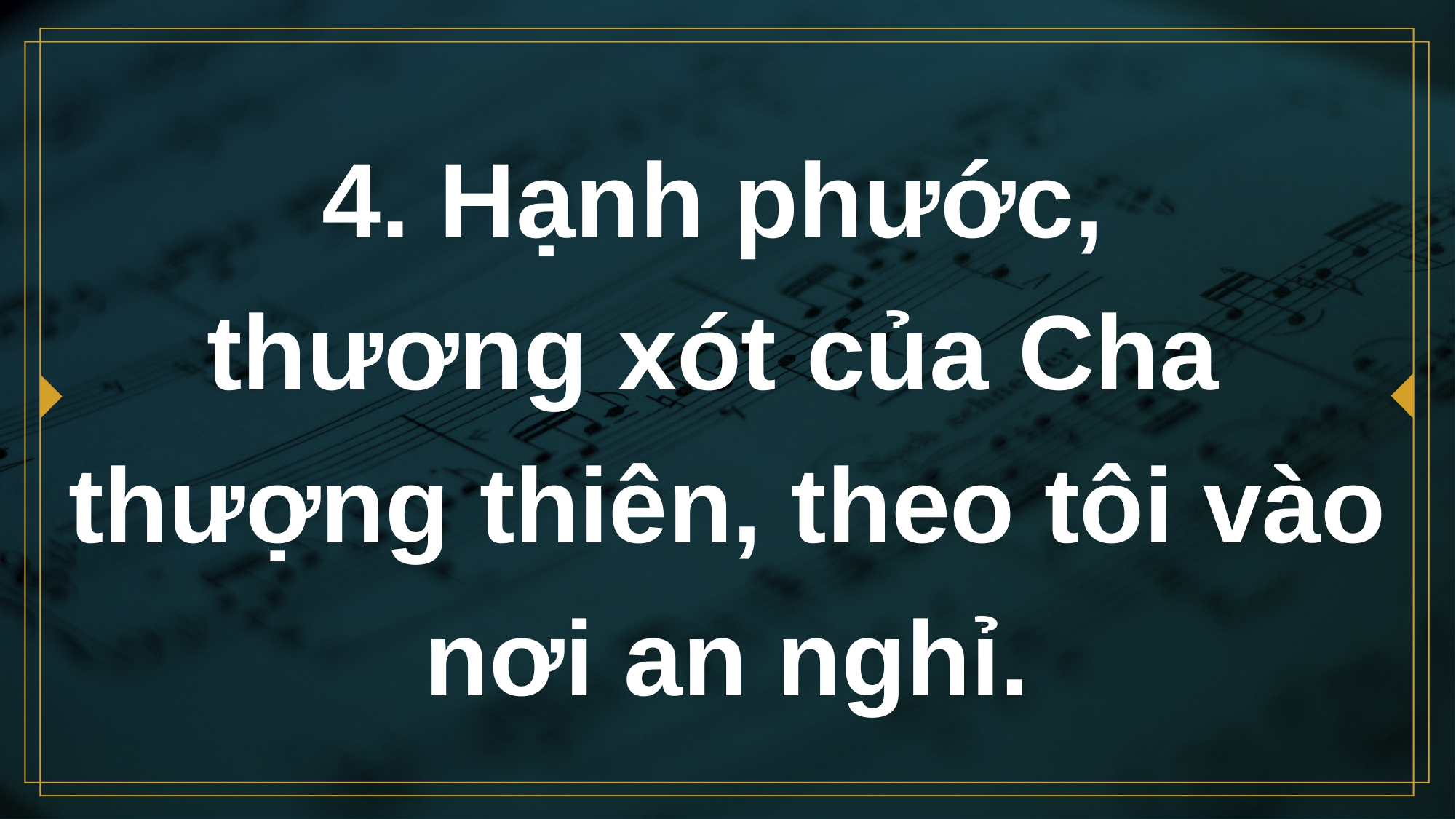

# 4. Hạnh phước, thương xót của Cha thượng thiên, theo tôi vào nơi an nghỉ.